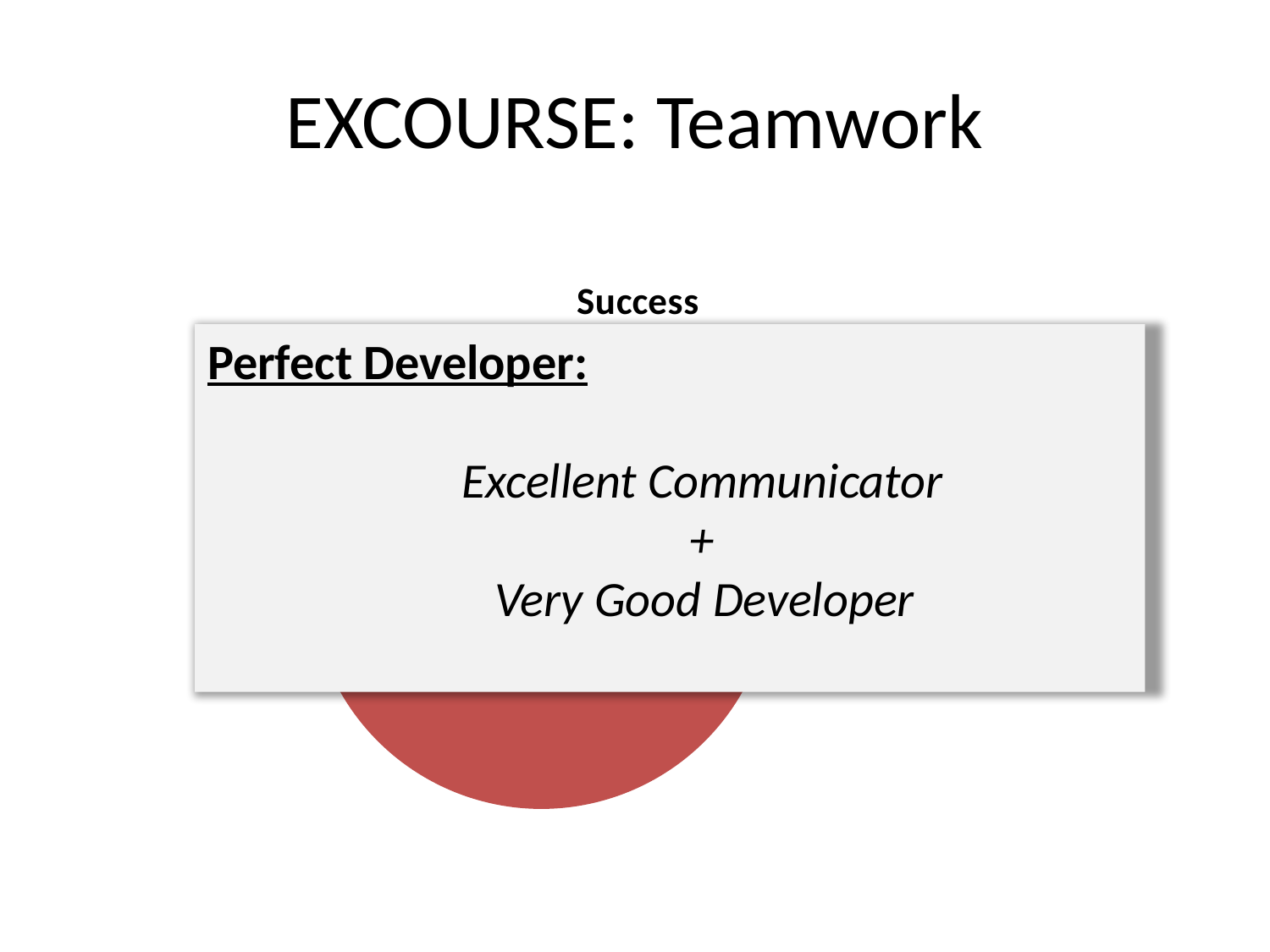

# EXCOURSE: Teamwork

### Chart: Success

| Category | Sales |
|---|---|
| Hard-Skills | 0.30000000000000016 |
| Soft-Skills | 0.7000000000000003 |
Perfect Developer:

		Excellent Communicator
			         +
		   Very Good Developer